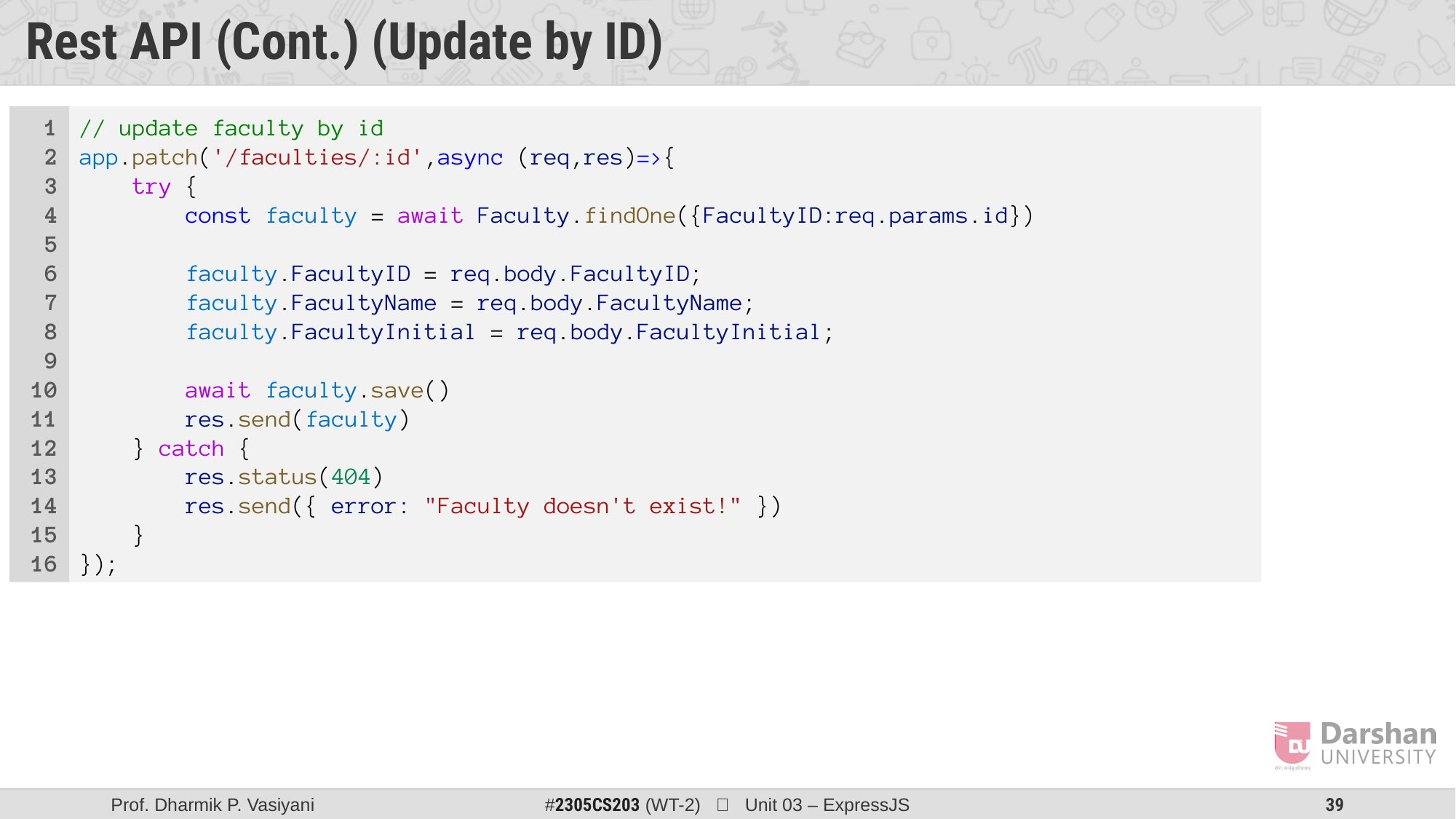

# Rest API (Cont.) (Update by ID)
1
2
3
4
5
6
7
8
9
10
11
12
13
14
15
16
// update faculty by id
app.patch('/faculties/:id',async (req,res)=>{
    try {
        const faculty = await Faculty.findOne({FacultyID:req.params.id})
        faculty.FacultyID = req.body.FacultyID;
        faculty.FacultyName = req.body.FacultyName;
        faculty.FacultyInitial = req.body.FacultyInitial;
        await faculty.save()
        res.send(faculty)
    } catch {
        res.status(404)
        res.send({ error: "Faculty doesn't exist!" })
    }
});